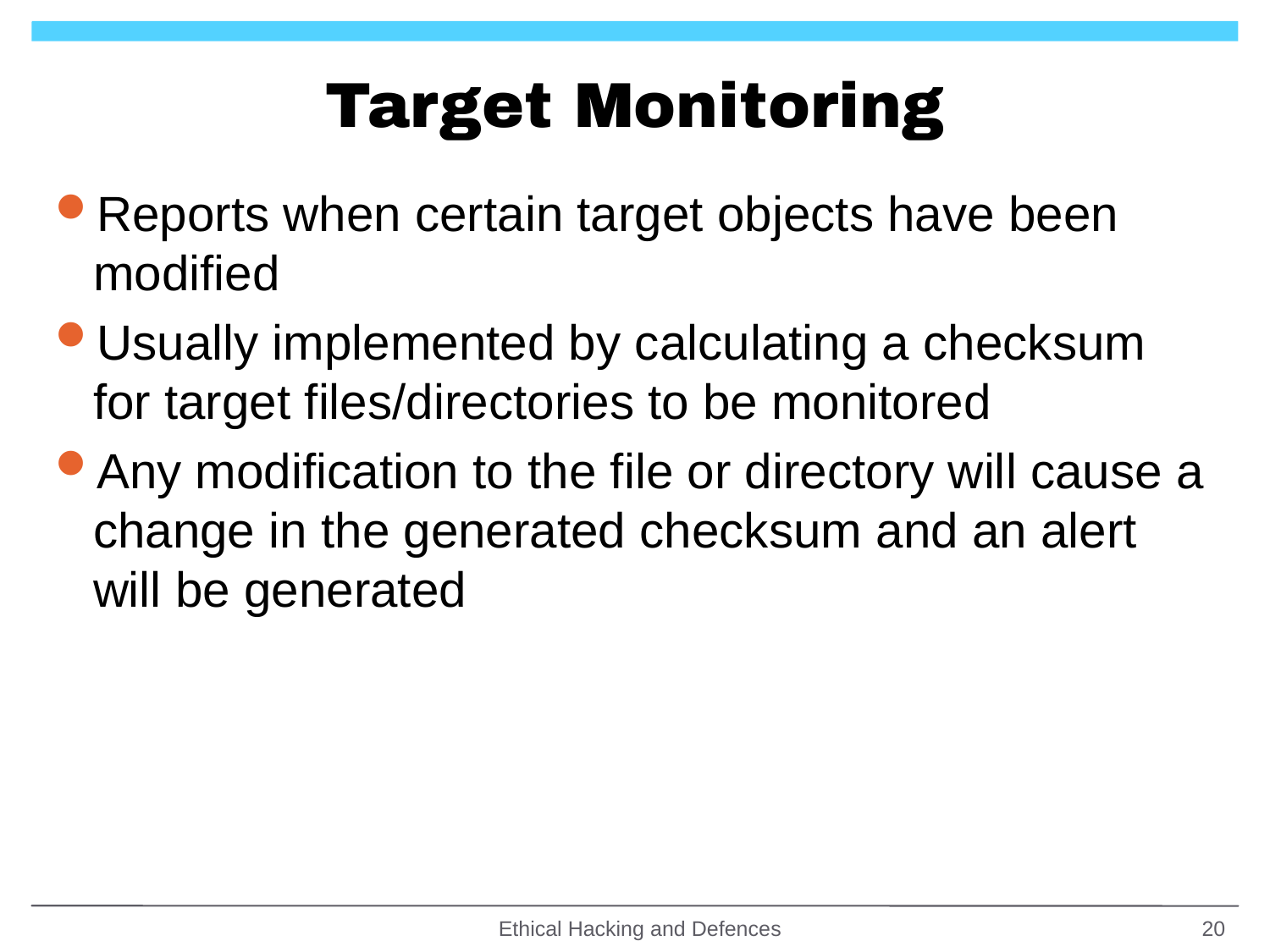

# Target Monitoring
Reports when certain target objects have been modified
Usually implemented by calculating a checksum for target files/directories to be monitored
Any modification to the file or directory will cause a change in the generated checksum and an alert will be generated
Ethical Hacking and Defences
20